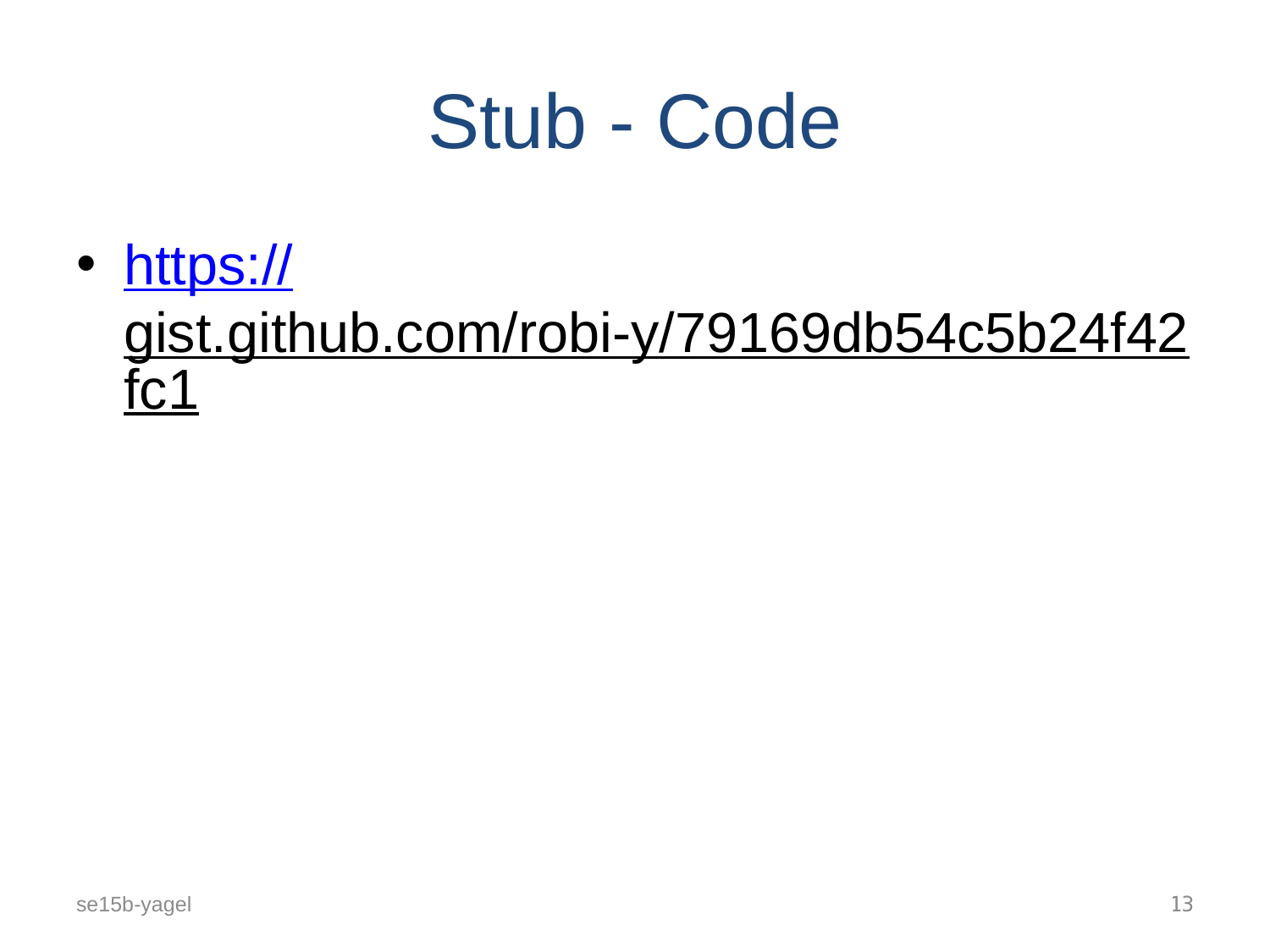

# Stub - Code
https://gist.github.com/robi-y/79169db54c5b24f42fc1
se15b-yagel
13